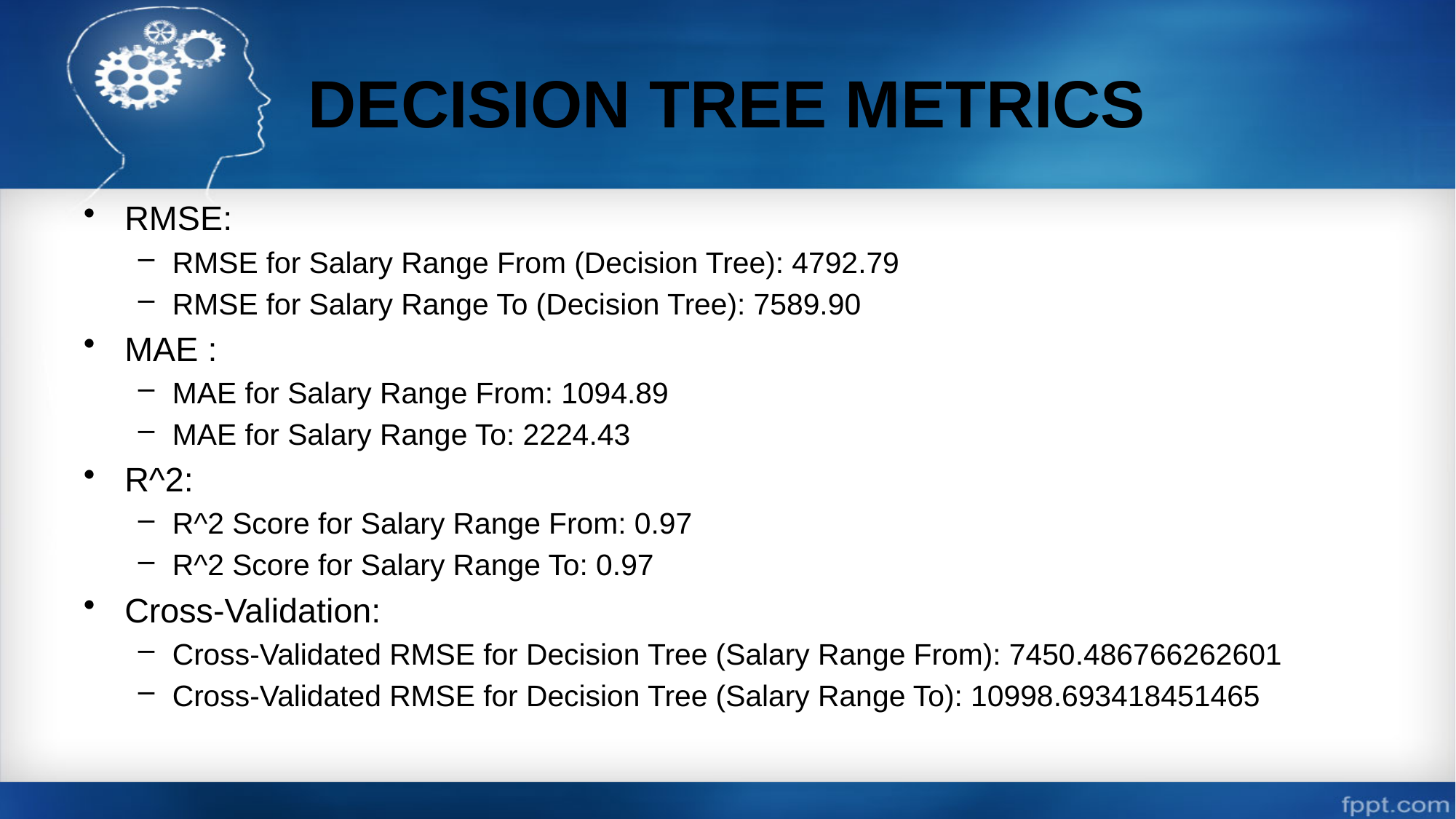

# DECISION TREE METRICS
RMSE:
RMSE for Salary Range From (Decision Tree): 4792.79
RMSE for Salary Range To (Decision Tree): 7589.90
MAE :
MAE for Salary Range From: 1094.89
MAE for Salary Range To: 2224.43
R^2:
R^2 Score for Salary Range From: 0.97
R^2 Score for Salary Range To: 0.97
Cross-Validation:
Cross-Validated RMSE for Decision Tree (Salary Range From): 7450.486766262601
Cross-Validated RMSE for Decision Tree (Salary Range To): 10998.693418451465